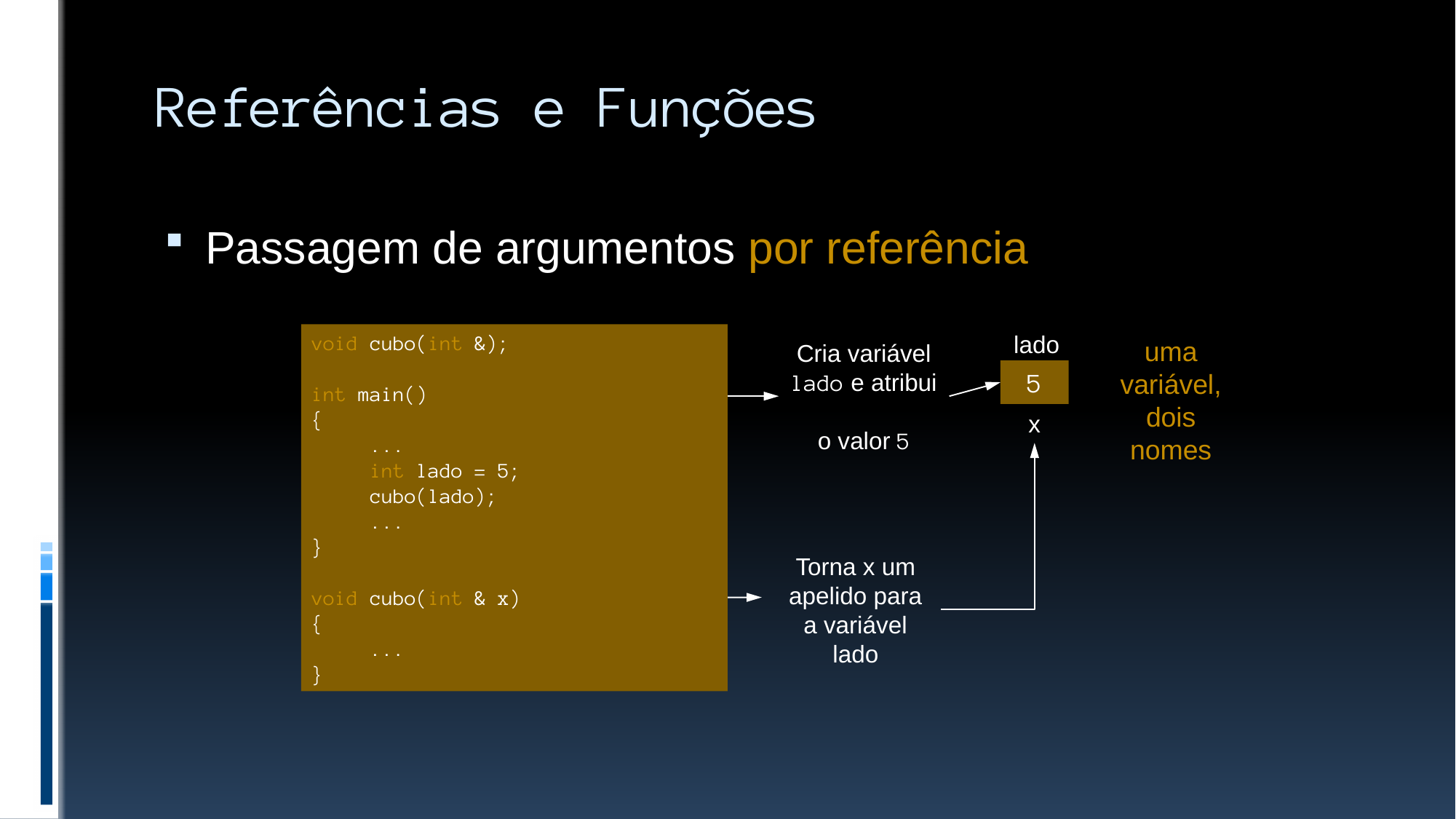

# Referências e Funções
Passagem de argumentos por referência
lado
void cubo(int &);

int main()
{
     ...
     int lado = 5;
     cubo(lado);
     ...
}

void cubo(int & x)
{
     ...
}
uma variável, dois nomes
Cria variável lado e atribui
o valor 5
5
x
Torna x um apelido para a variável lado